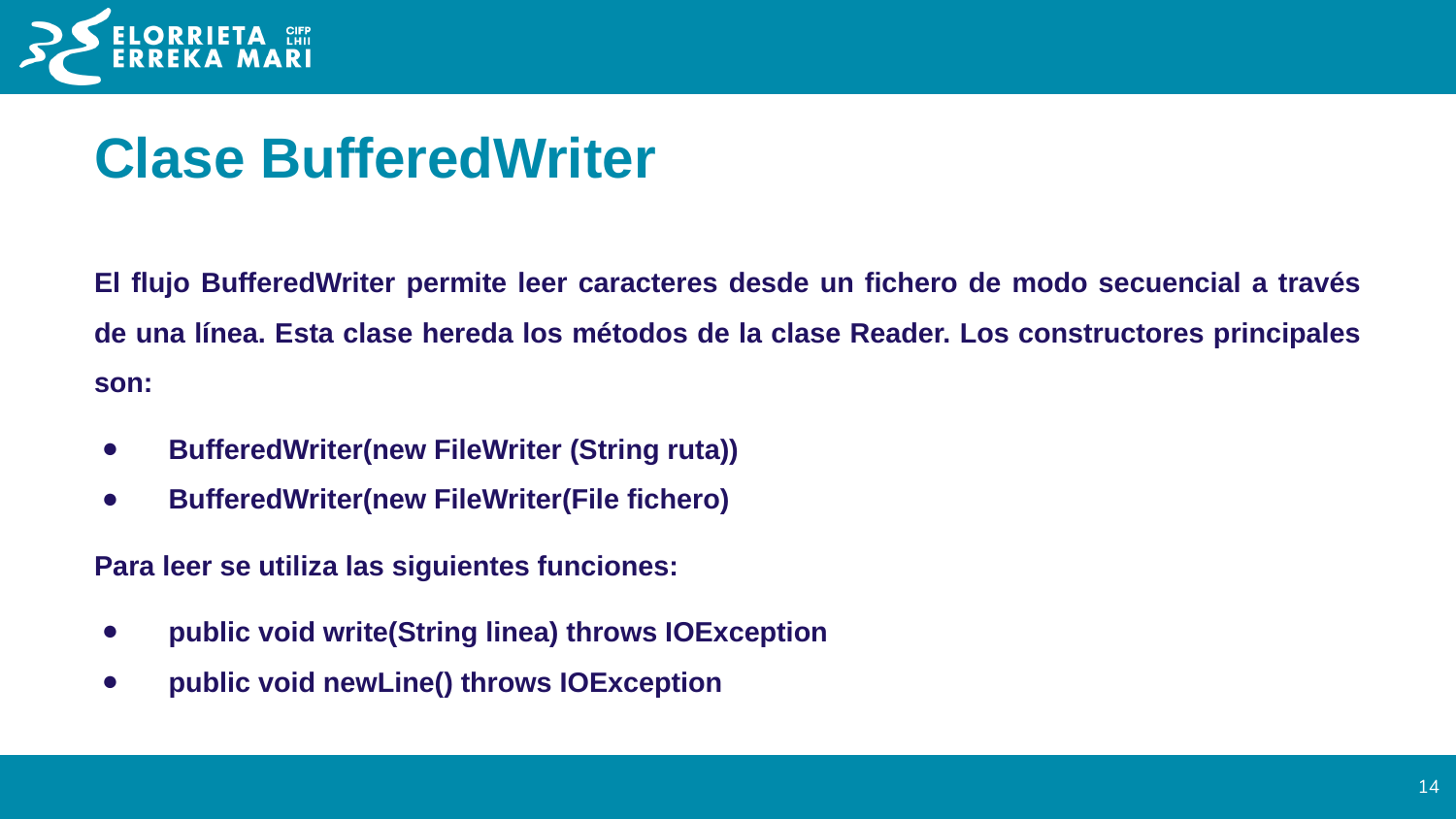

# Clase BufferedWriter
El flujo BufferedWriter permite leer caracteres desde un fichero de modo secuencial a través de una línea. Esta clase hereda los métodos de la clase Reader. Los constructores principales son:
BufferedWriter(new FileWriter (String ruta))
BufferedWriter(new FileWriter(File fichero)
Para leer se utiliza las siguientes funciones:
public void write(String linea) throws IOException
public void newLine() throws IOException

14